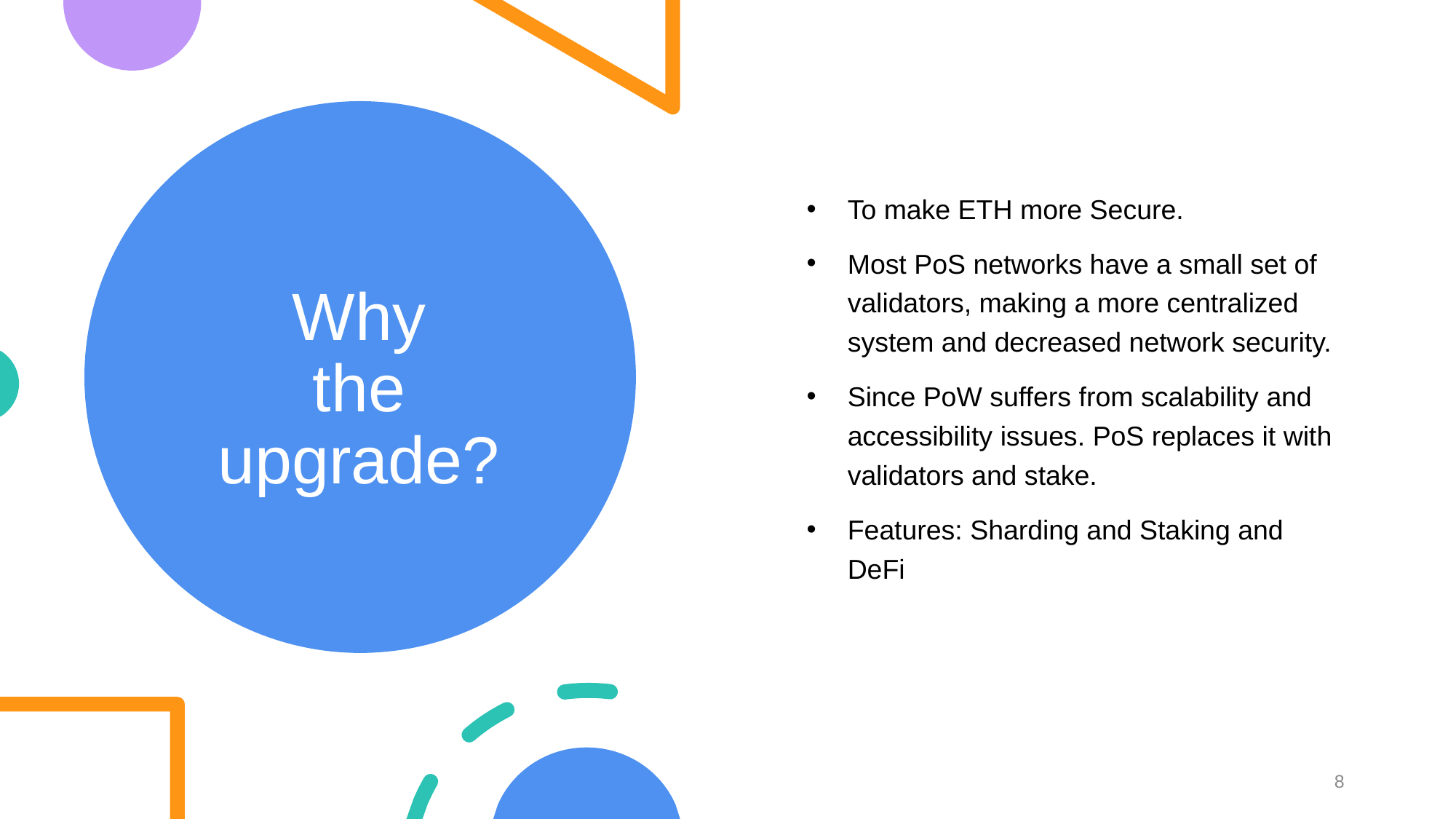

To make ETH more Secure.
Most PoS networks have a small set of validators, making a more centralized system and decreased network security.
Since PoW suffers from scalability and accessibility issues. PoS replaces it with validators and stake.
Features: Sharding and Staking and DeFi
# Why the upgrade?
8